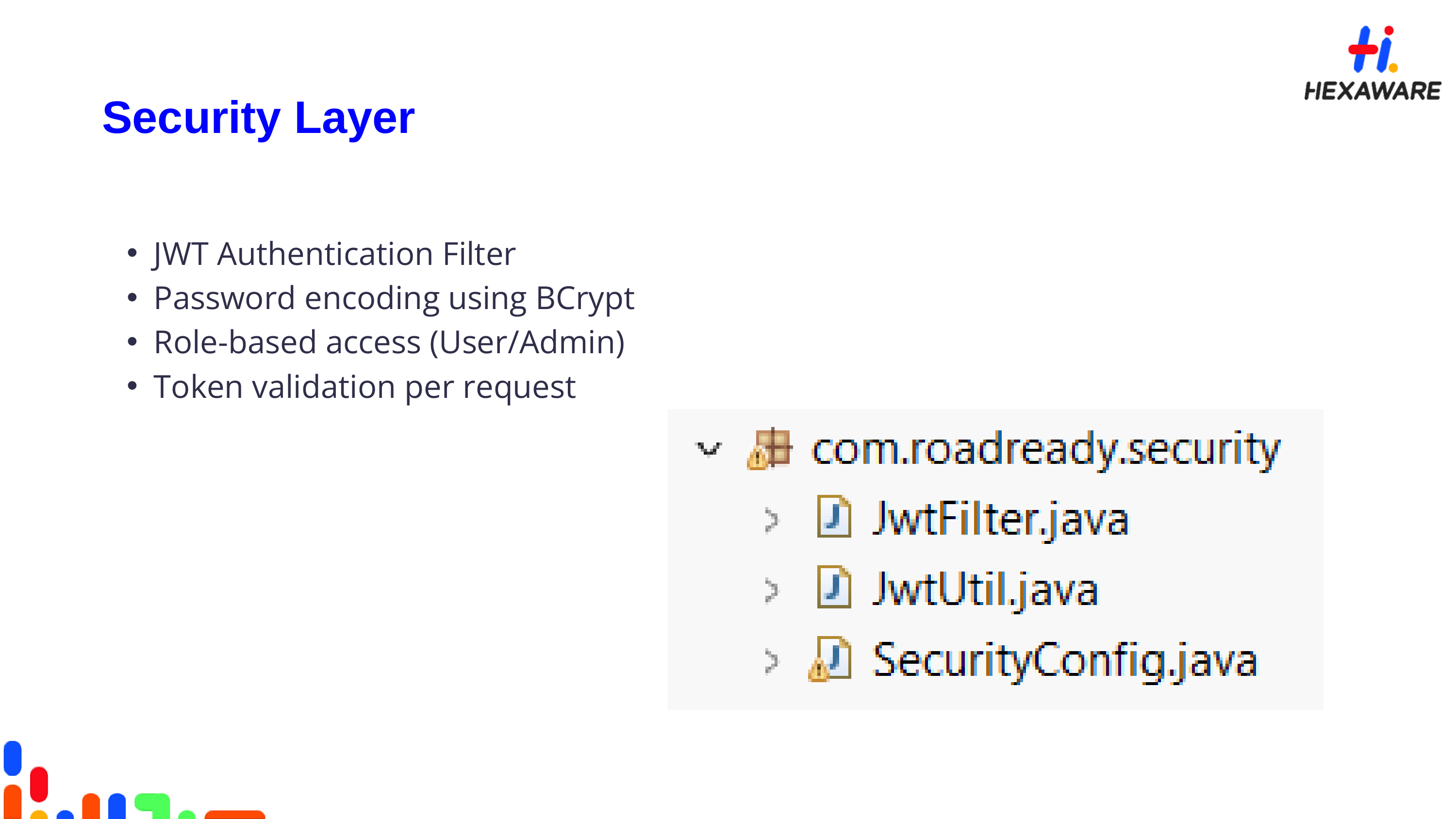

Security Layer

JWT Authentication Filter
Password encoding using BCrypt
Role-based access (User/Admin)
Token validation per request